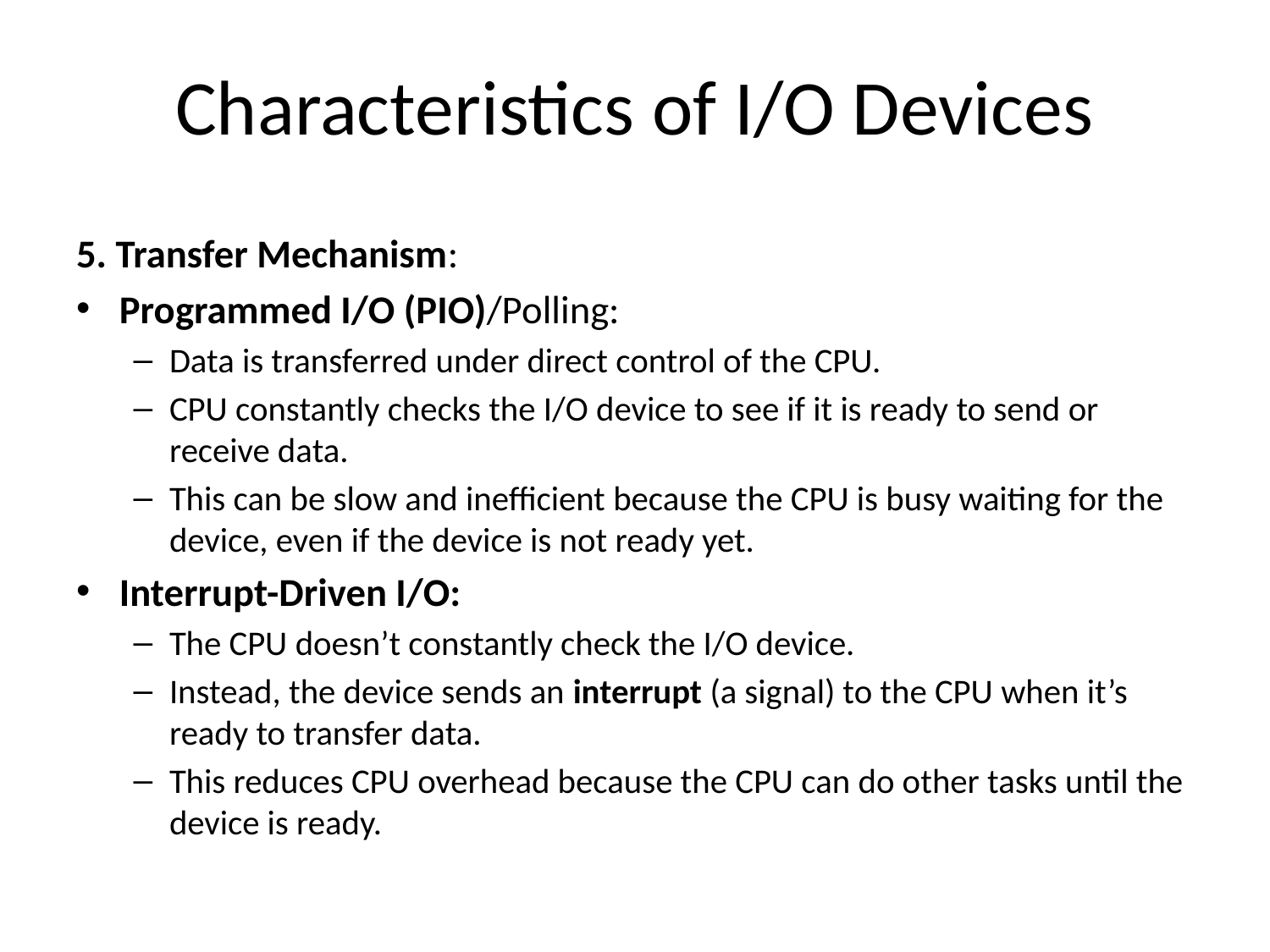

# Characteristics of I/O Devices
5. Transfer Mechanism:
Programmed I/O (PIO)/Polling:
Data is transferred under direct control of the CPU.
CPU constantly checks the I/O device to see if it is ready to send or receive data.
This can be slow and inefficient because the CPU is busy waiting for the device, even if the device is not ready yet.
Interrupt-Driven I/O:
The CPU doesn’t constantly check the I/O device.
Instead, the device sends an interrupt (a signal) to the CPU when it’s ready to transfer data.
This reduces CPU overhead because the CPU can do other tasks until the device is ready.